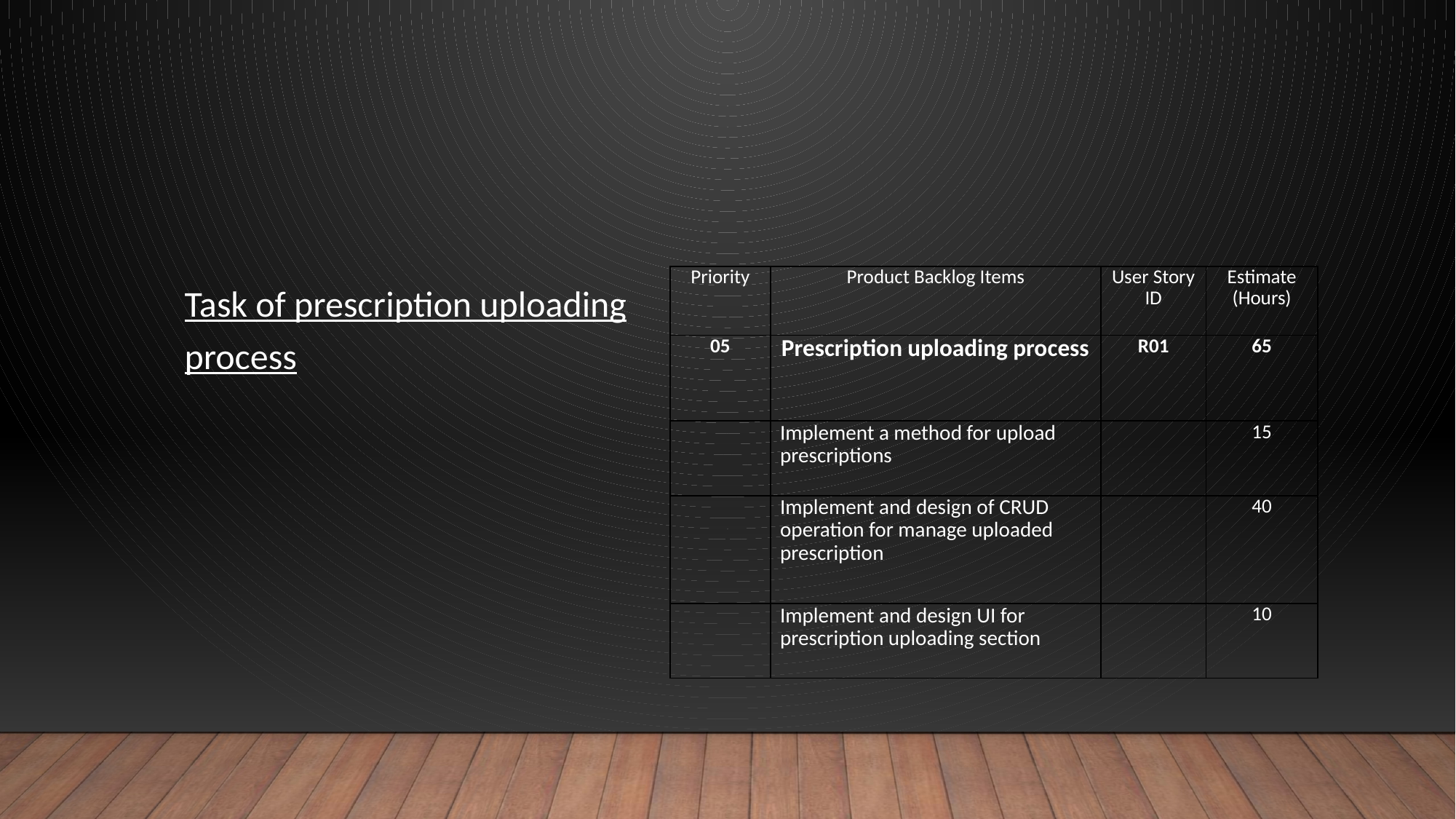

| Priority | Product Backlog Items | User Story ID | Estimate (Hours) |
| --- | --- | --- | --- |
| 05 | Prescription uploading process | R01 | 65 |
|  | Implement a method for upload prescriptions |  | 15 |
|  | Implement and design of CRUD operation for manage uploaded prescription |  | 40 |
|  | Implement and design UI for prescription uploading section |  | 10 |
Task of prescription uploading process